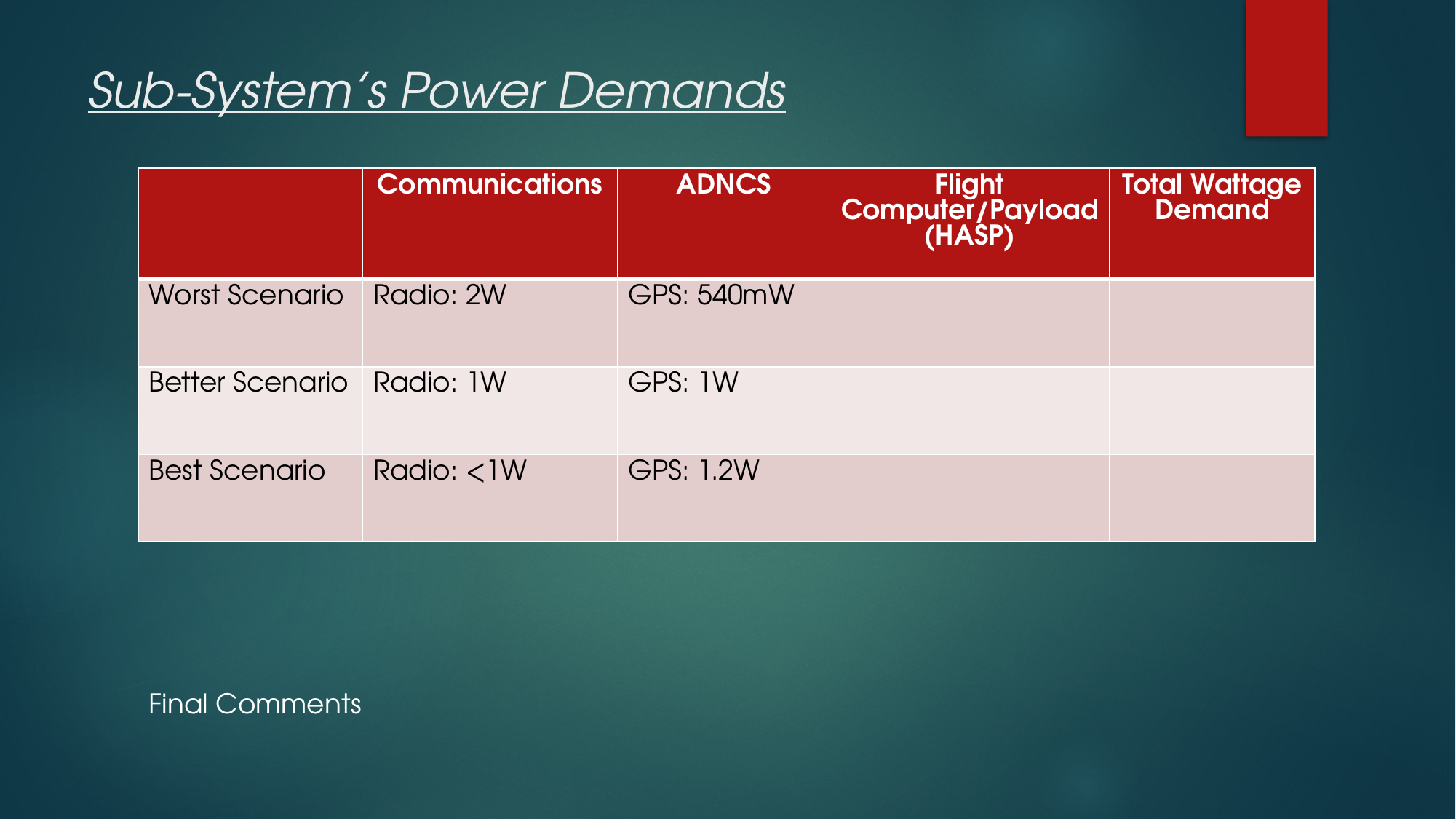

# Sub-System’s Power Demands
|  | Communications | ADNCS | Flight Computer/Payload(HASP) | Total Wattage Demand |
| --- | --- | --- | --- | --- |
| Worst Scenario | Radio: 2W | GPS: 540mW |  |  |
| Better Scenario | Radio: 1W | GPS: 1W |  |  |
| Best Scenario | Radio: <1W | GPS: 1.2W |  |  |
Final Comments